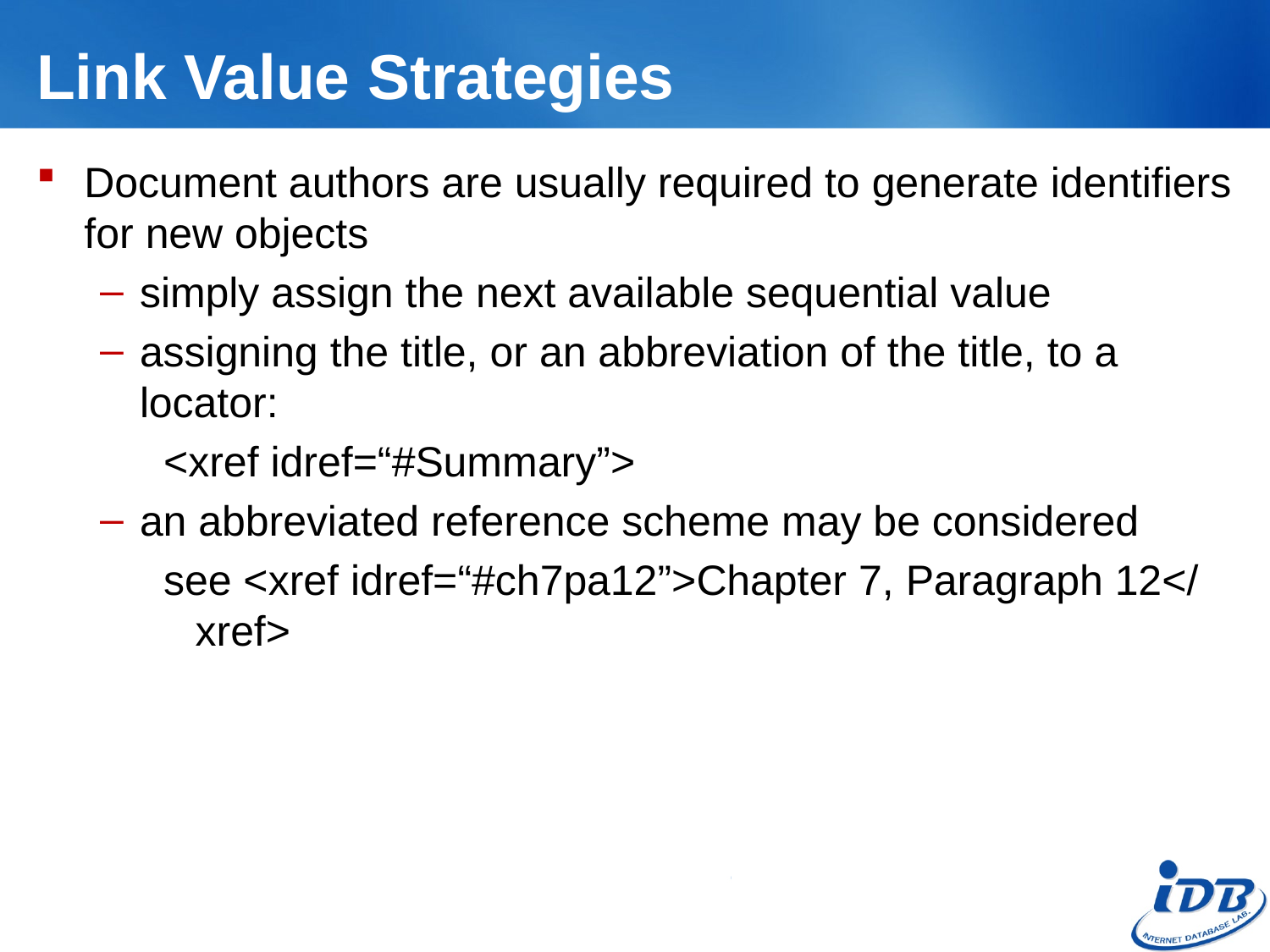

# Link Value Strategies
Document authors are usually required to generate identifiers for new objects
simply assign the next available sequential value
assigning the title, or an abbreviation of the title, to a locator:
<xref idref=“#Summary”>
an abbreviated reference scheme may be considered
see <xref idref=“#ch7pa12”>Chapter 7, Paragraph 12</xref>